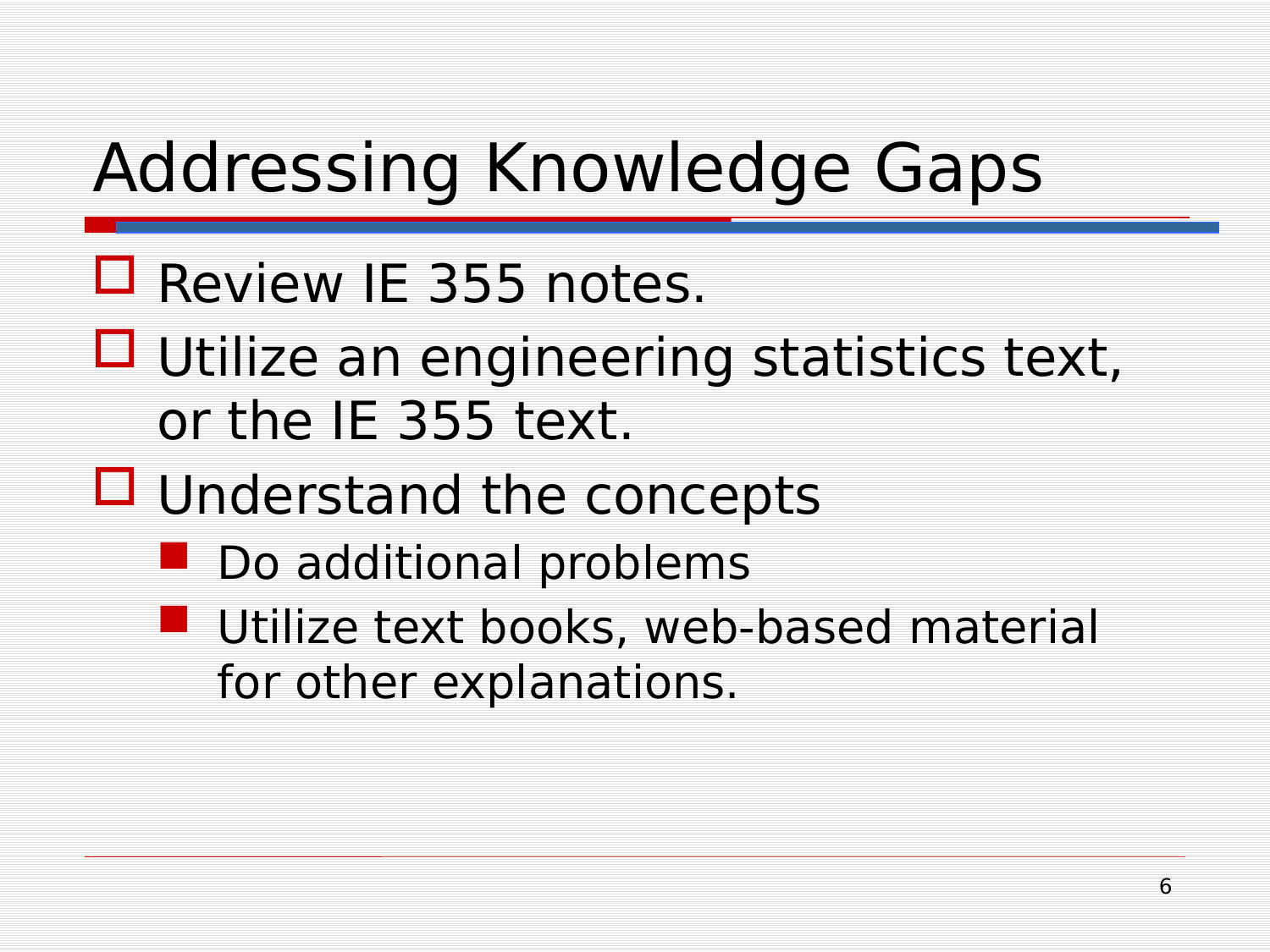

# Addressing Knowledge Gaps
Review IE 355 notes.
Utilize an engineering statistics text, or the IE 355 text.
Understand the concepts
Do additional problems
Utilize text books, web-based material for other explanations.

6